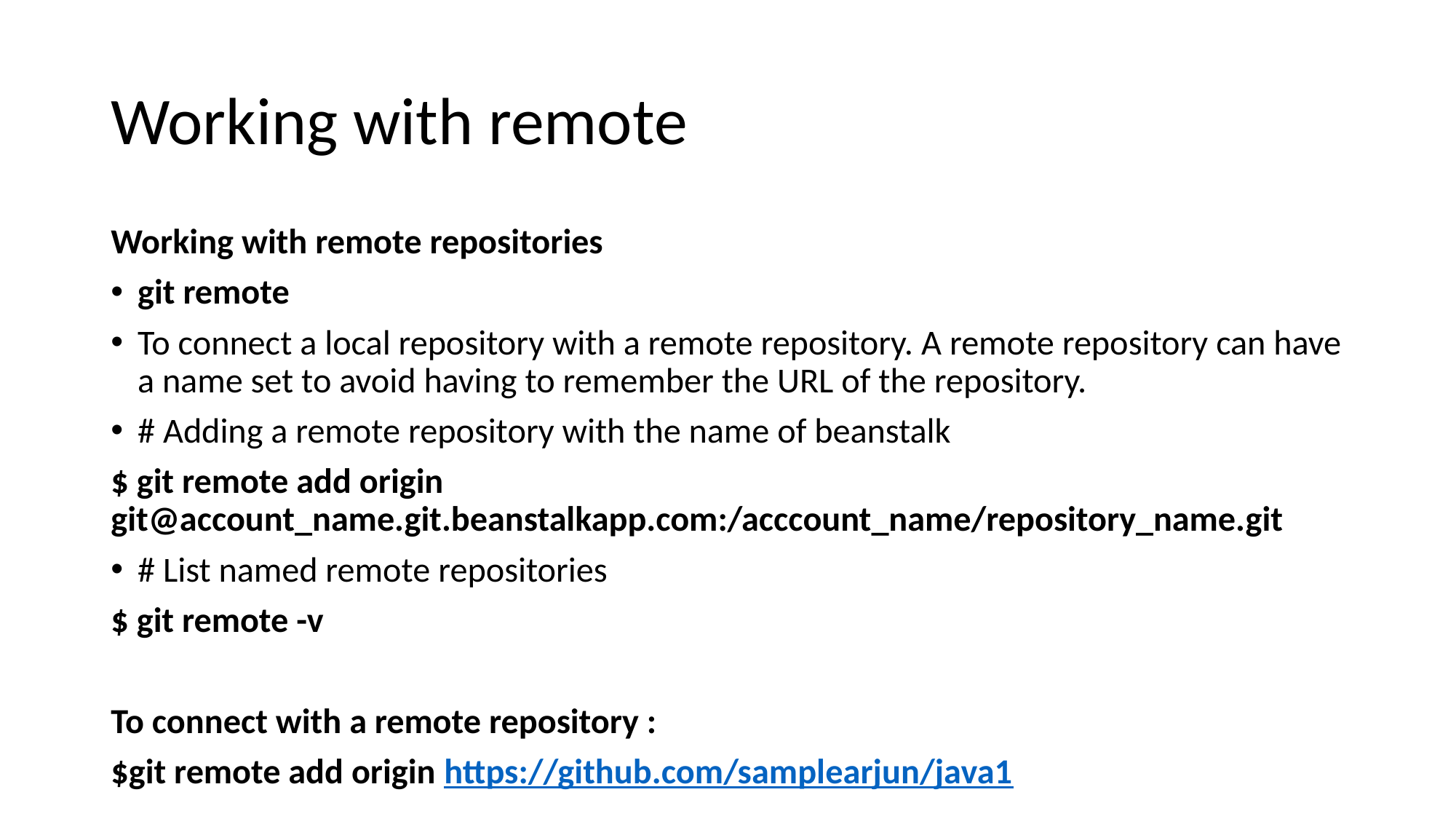

# Working with remote
Working with remote repositories
git remote
To connect a local repository with a remote repository. A remote repository can have a name set to avoid having to remember the URL of the repository.
# Adding a remote repository with the name of beanstalk
$ git remote add origin git@account_name.git.beanstalkapp.com:/acccount_name/repository_name.git
# List named remote repositories
$ git remote -v

To connect with a remote repository :
$git remote add origin https://github.com/samplearjun/java1